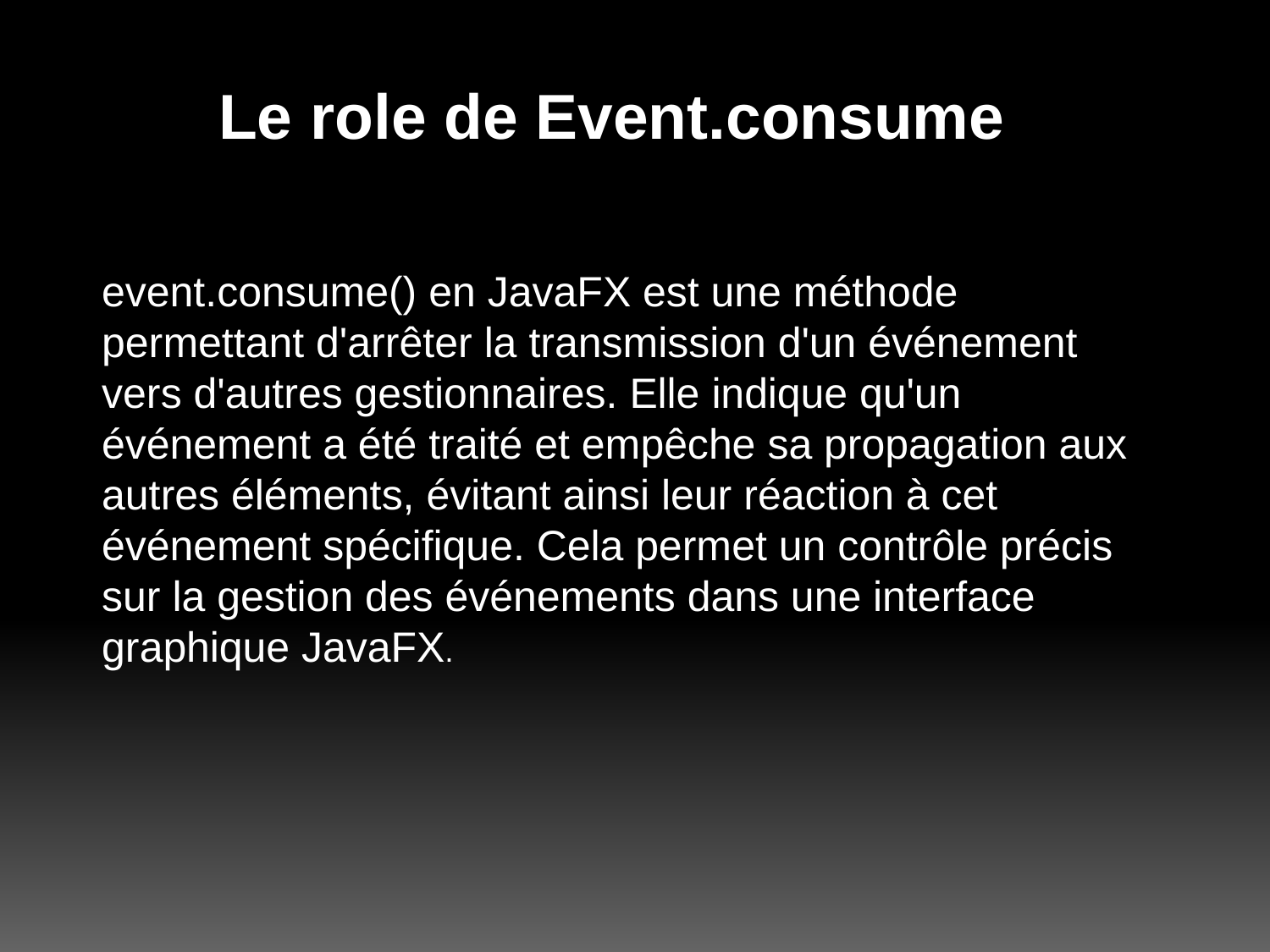

Le role de Event.consume
event.consume() en JavaFX est une méthode permettant d'arrêter la transmission d'un événement vers d'autres gestionnaires. Elle indique qu'un événement a été traité et empêche sa propagation aux autres éléments, évitant ainsi leur réaction à cet événement spécifique. Cela permet un contrôle précis sur la gestion des événements dans une interface graphique JavaFX.